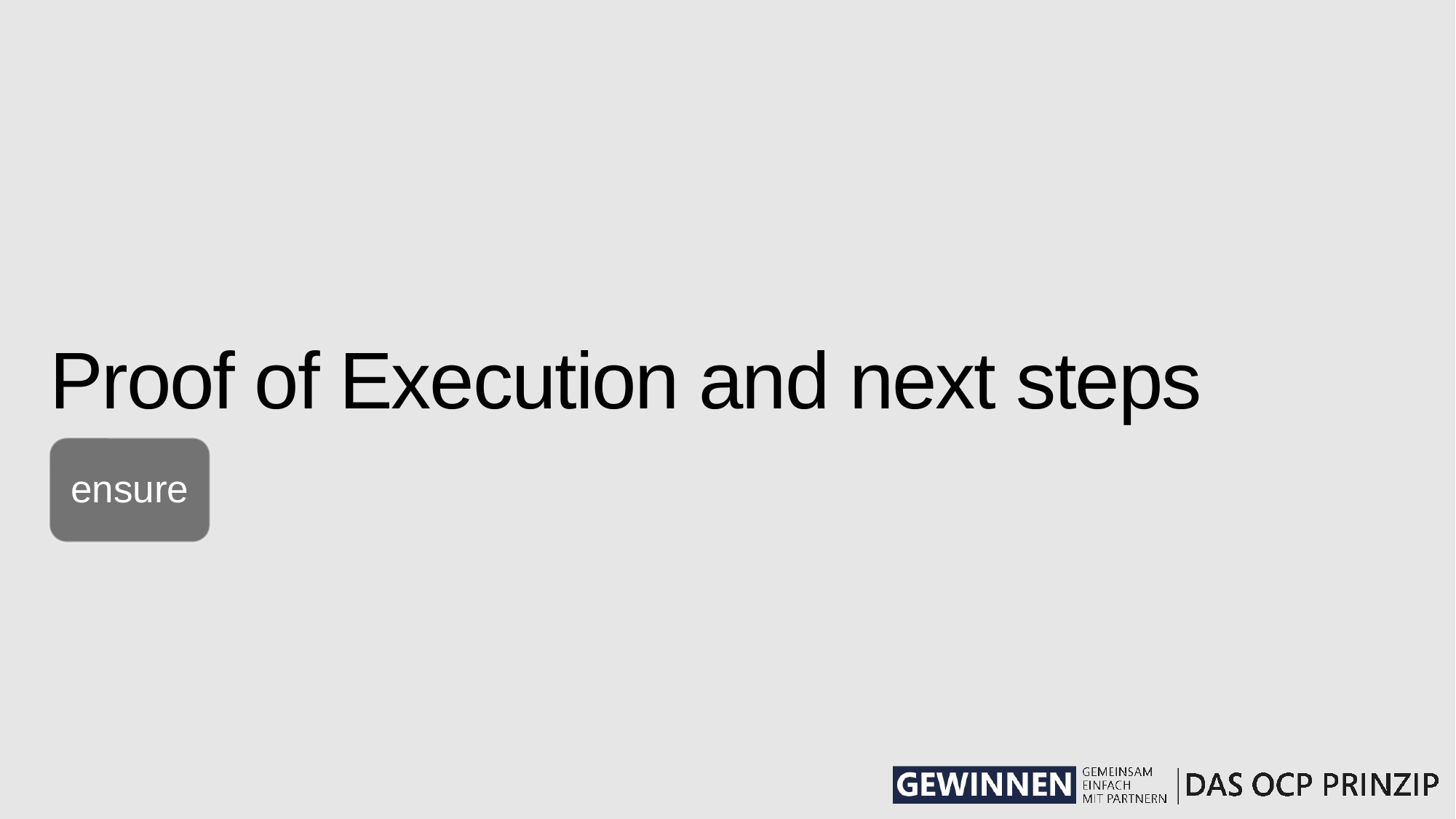

# Proof of Execution and next steps

ensure